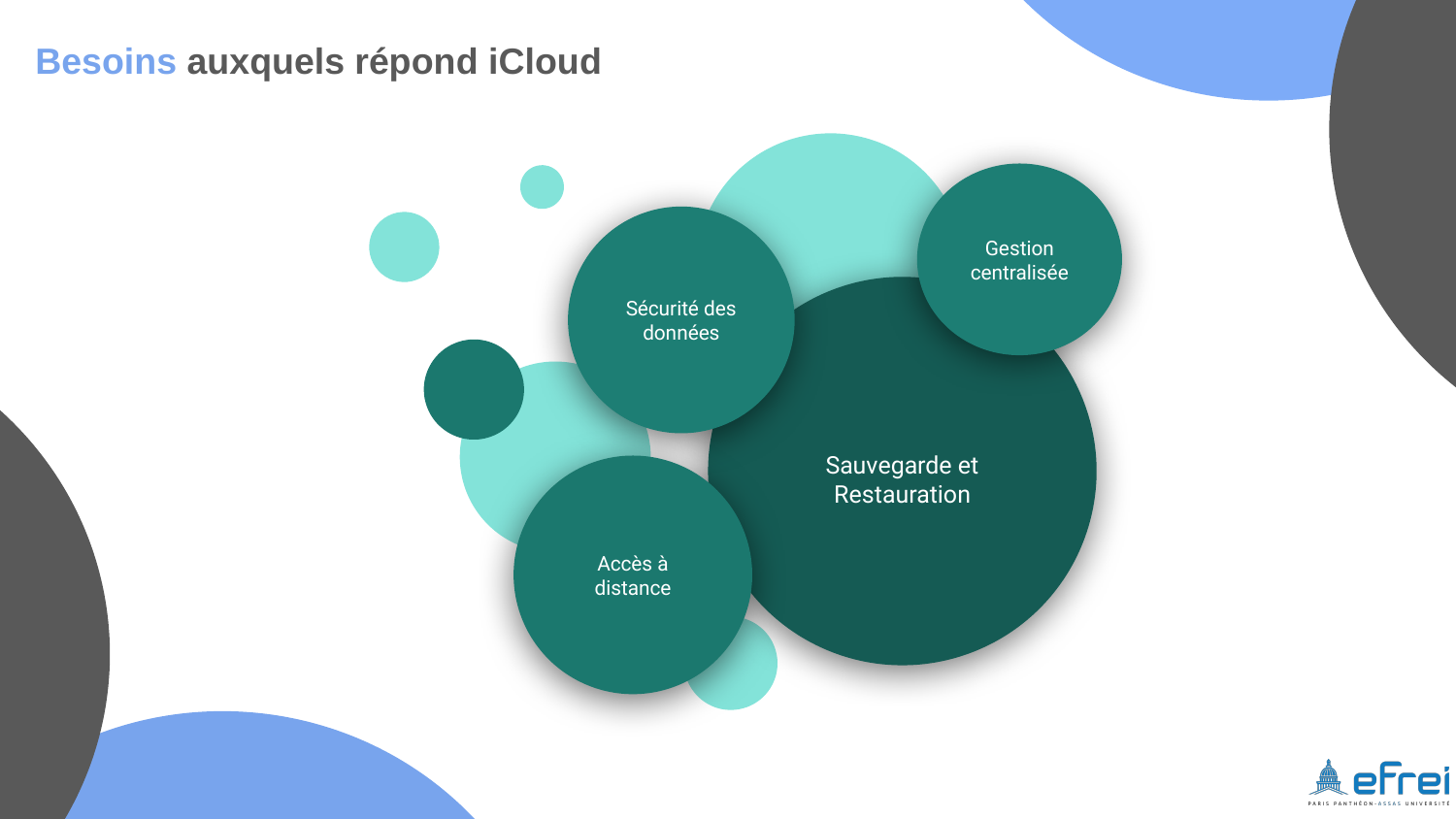

Besoins auxquels répond iCloud

Gestion centralisée

Sécurité des données

Sauvegarde et Restauration

Accès à distance